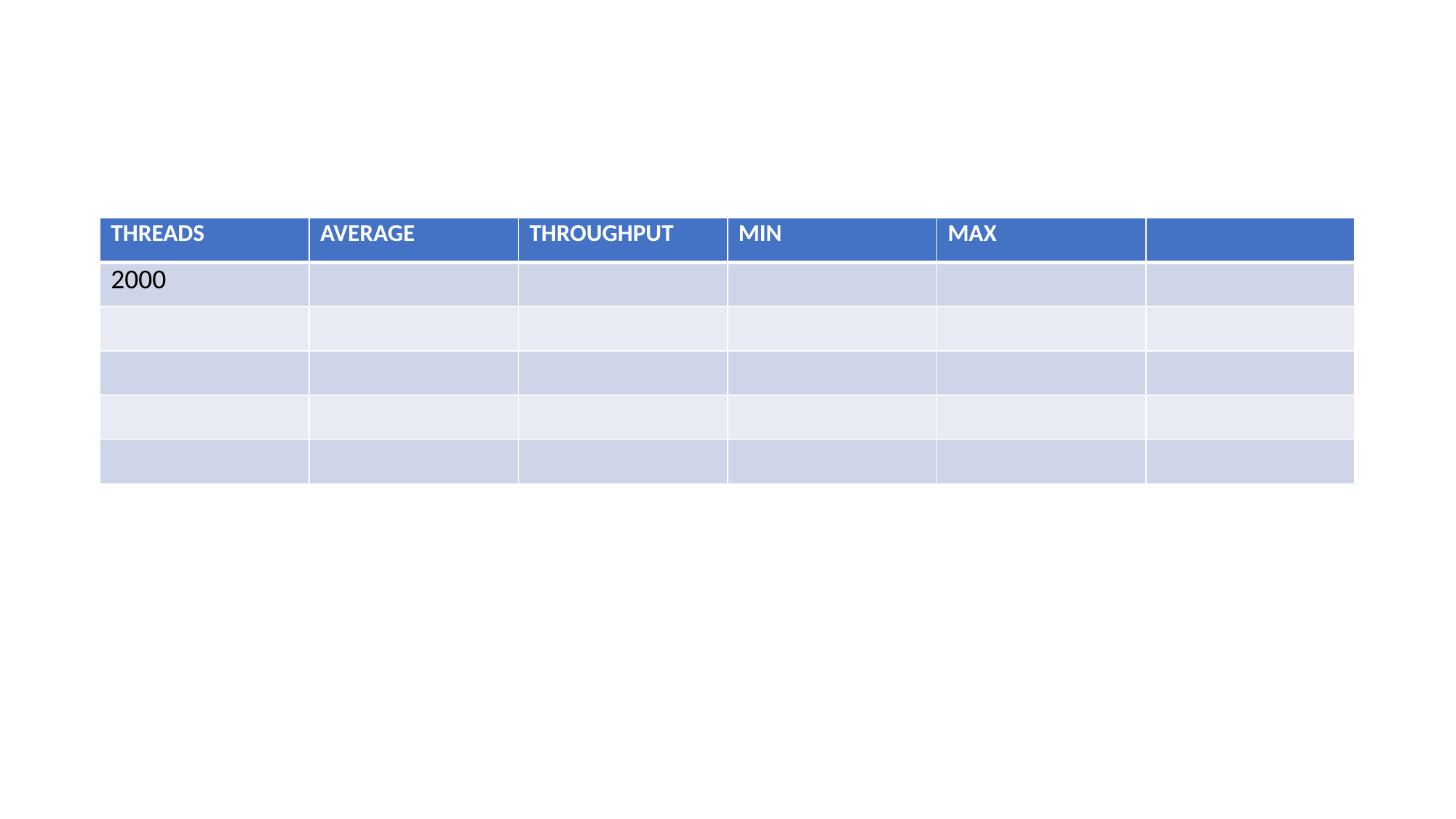

#
| THREADS | AVERAGE | THROUGHPUT | MIN | MAX |  |
| --- | --- | --- | --- | --- | --- |
| 2000 |  |  |  |  |  |
|  |  |  |  |  |  |
|  |  |  |  |  |  |
|  |  |  |  |  |  |
|  |  |  |  |  |  |